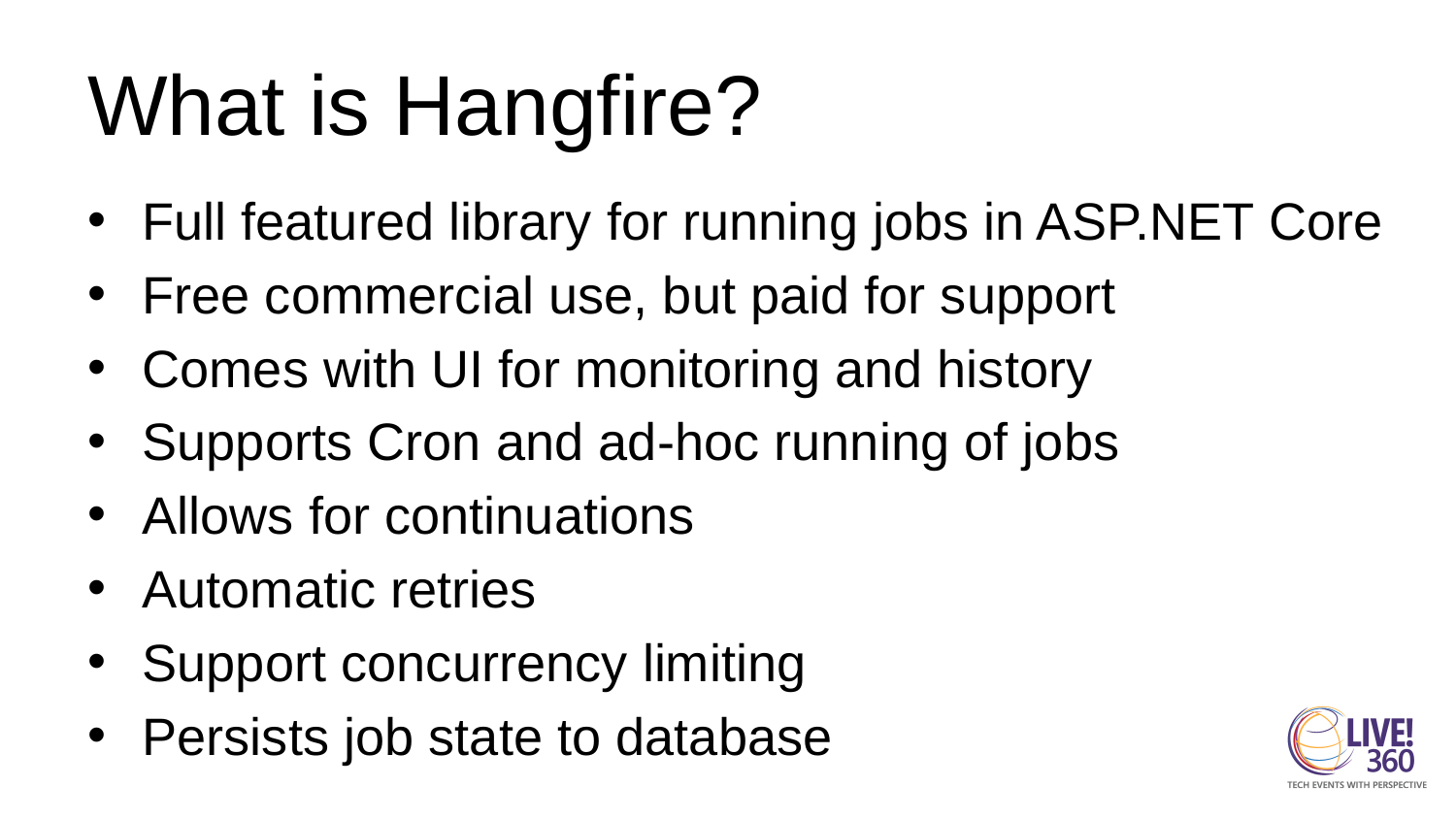

# What is Hangfire?
Full featured library for running jobs in ASP.NET Core
Free commercial use, but paid for support
Comes with UI for monitoring and history
Supports Cron and ad-hoc running of jobs
Allows for continuations
Automatic retries
Support concurrency limiting
Persists job state to database